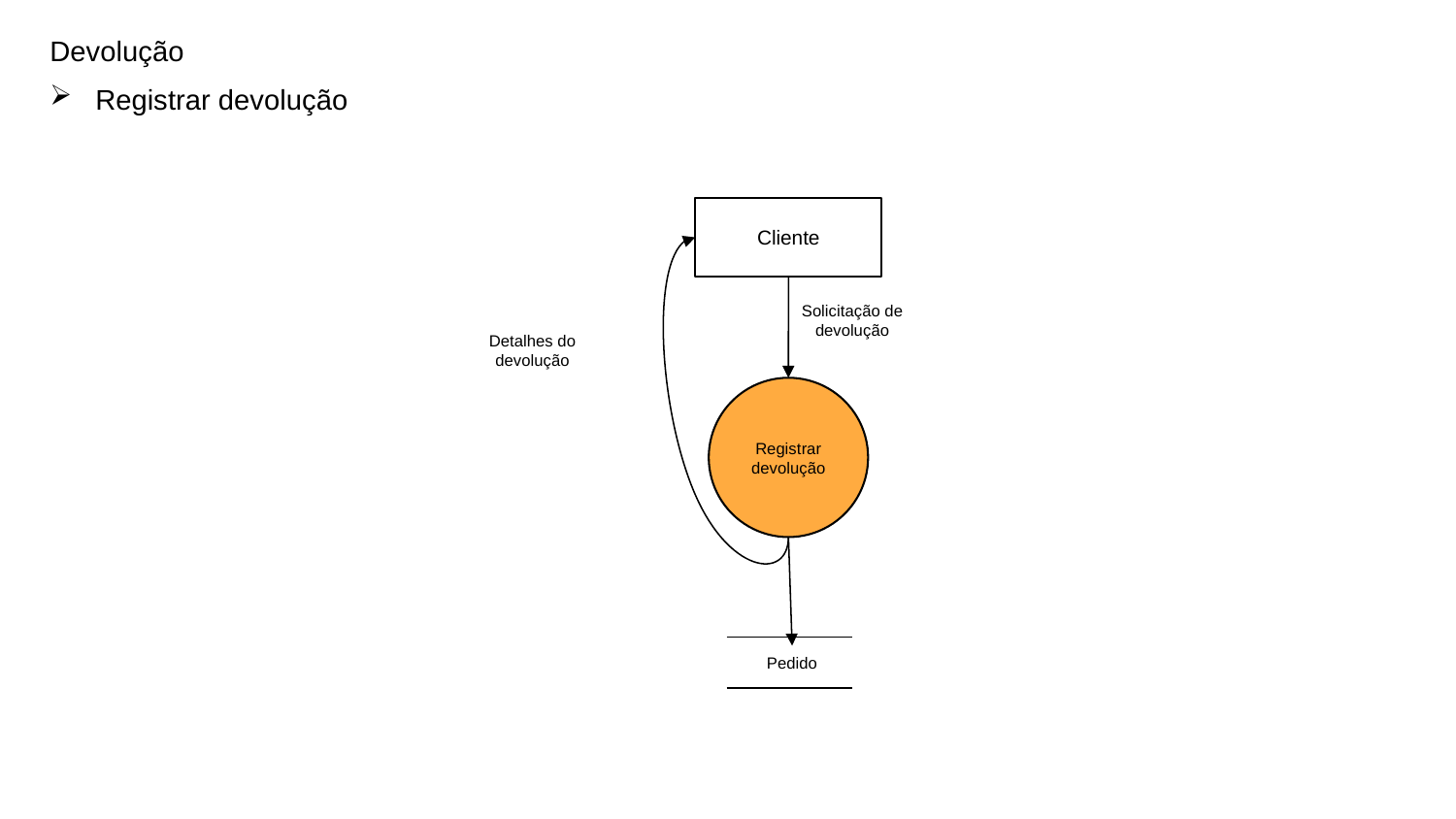

Devolução
Registrar devolução
Cliente
Solicitação de devolução
Detalhes do devolução
Registrar devolução
Pedido